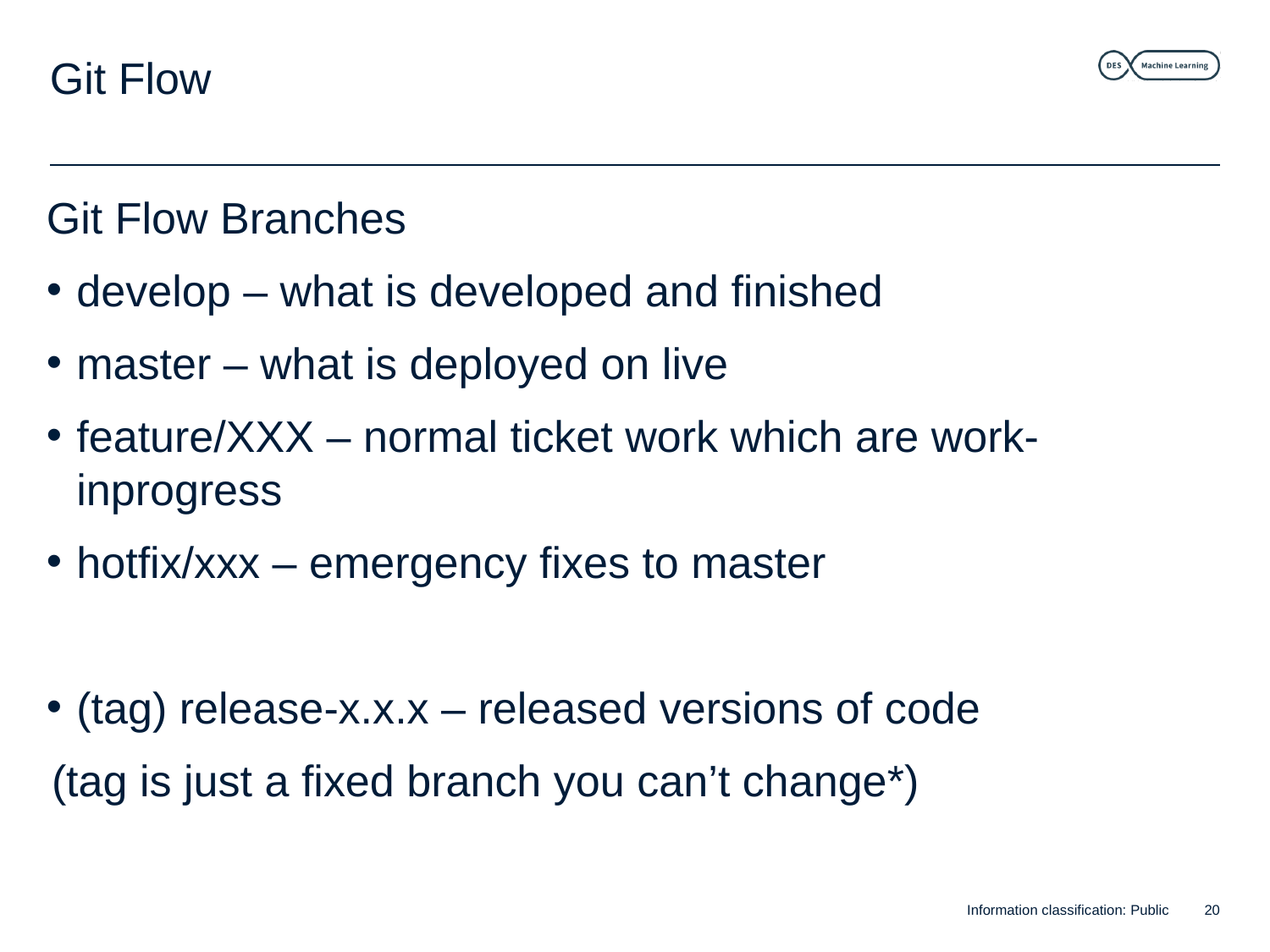

# Git Flow
Git Flow Branches
develop – what is developed and finished
master – what is deployed on live
feature/XXX – normal ticket work which are work-inprogress
hotfix/xxx – emergency fixes to master

(tag) release-x.x.x – released versions of code
(tag is just a fixed branch you can’t change*)

Information classification: Public
20